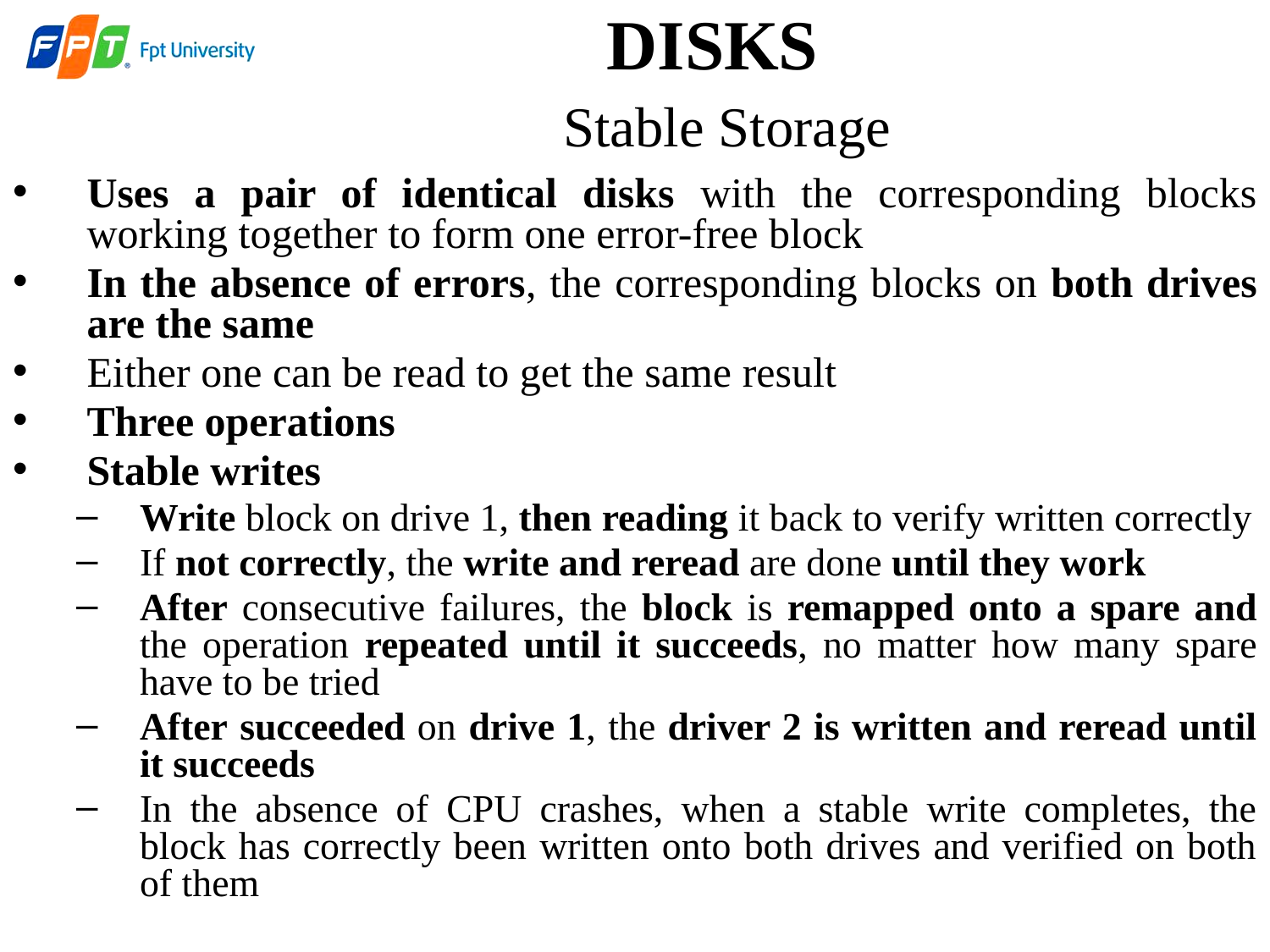

DISKS
 Stable Storage
Uses a pair of identical disks with the corresponding blocks working together to form one error-free block
In the absence of errors, the corresponding blocks on both drives are the same
Either one can be read to get the same result
Three operations
Stable writes
Write block on drive 1, then reading it back to verify written correctly
If not correctly, the write and reread are done until they work
After consecutive failures, the block is remapped onto a spare and the operation repeated until it succeeds, no matter how many spare have to be tried
After succeeded on drive 1, the driver 2 is written and reread until it succeeds
In the absence of CPU crashes, when a stable write completes, the block has correctly been written onto both drives and verified on both of them